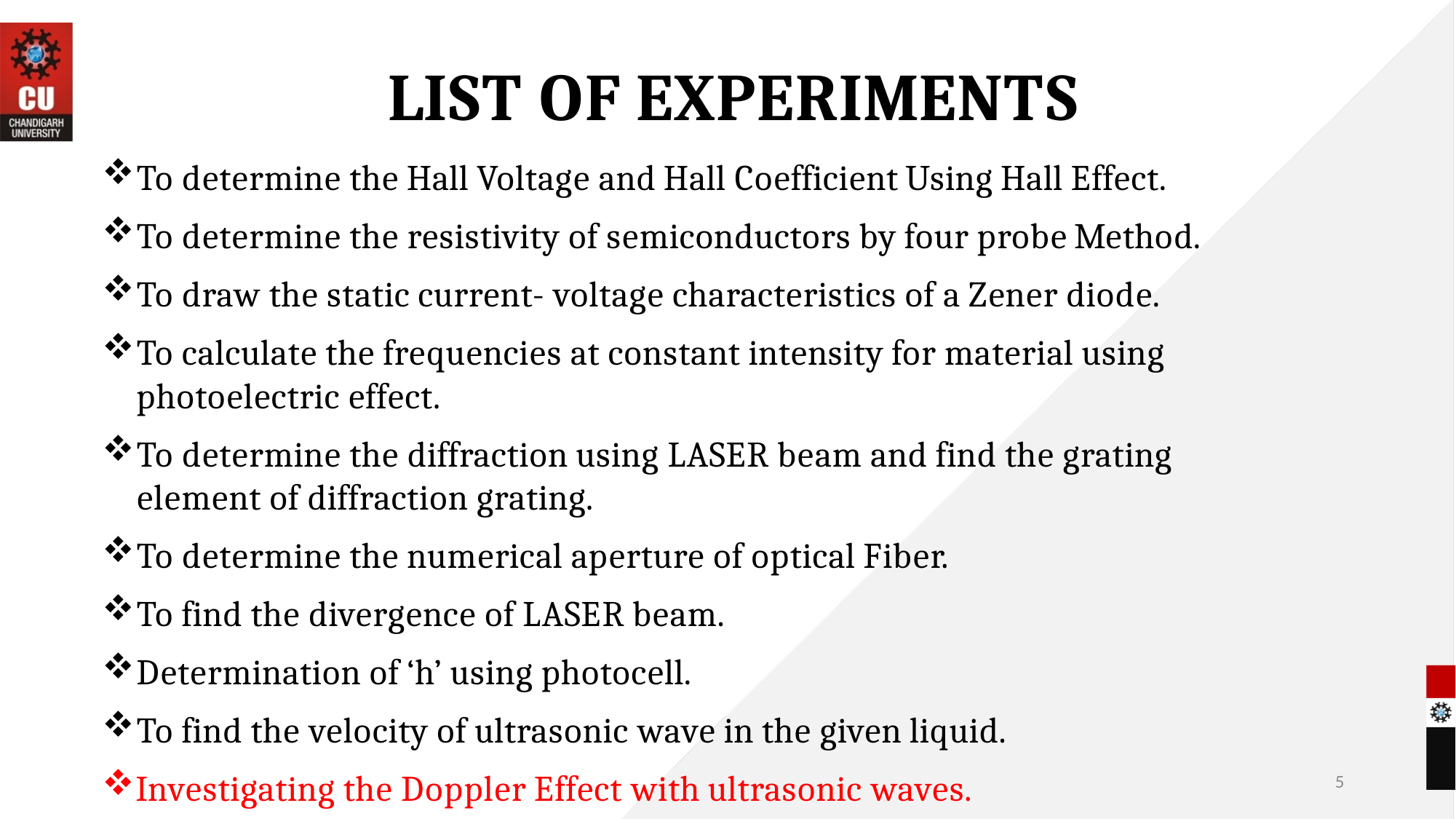

LIST OF EXPERIMENTS
To determine the Hall Voltage and Hall Coefficient Using Hall Effect.
To determine the resistivity of semiconductors by four probe Method.
To draw the static current- voltage characteristics of a Zener diode.
To calculate the frequencies at constant intensity for material using photoelectric effect.
To determine the diffraction using LASER beam and find the grating element of diffraction grating.
To determine the numerical aperture of optical Fiber.
To find the divergence of LASER beam.
Determination of ‘h’ using photocell.
To find the velocity of ultrasonic wave in the given liquid.
Investigating the Doppler Effect with ultrasonic waves.

5